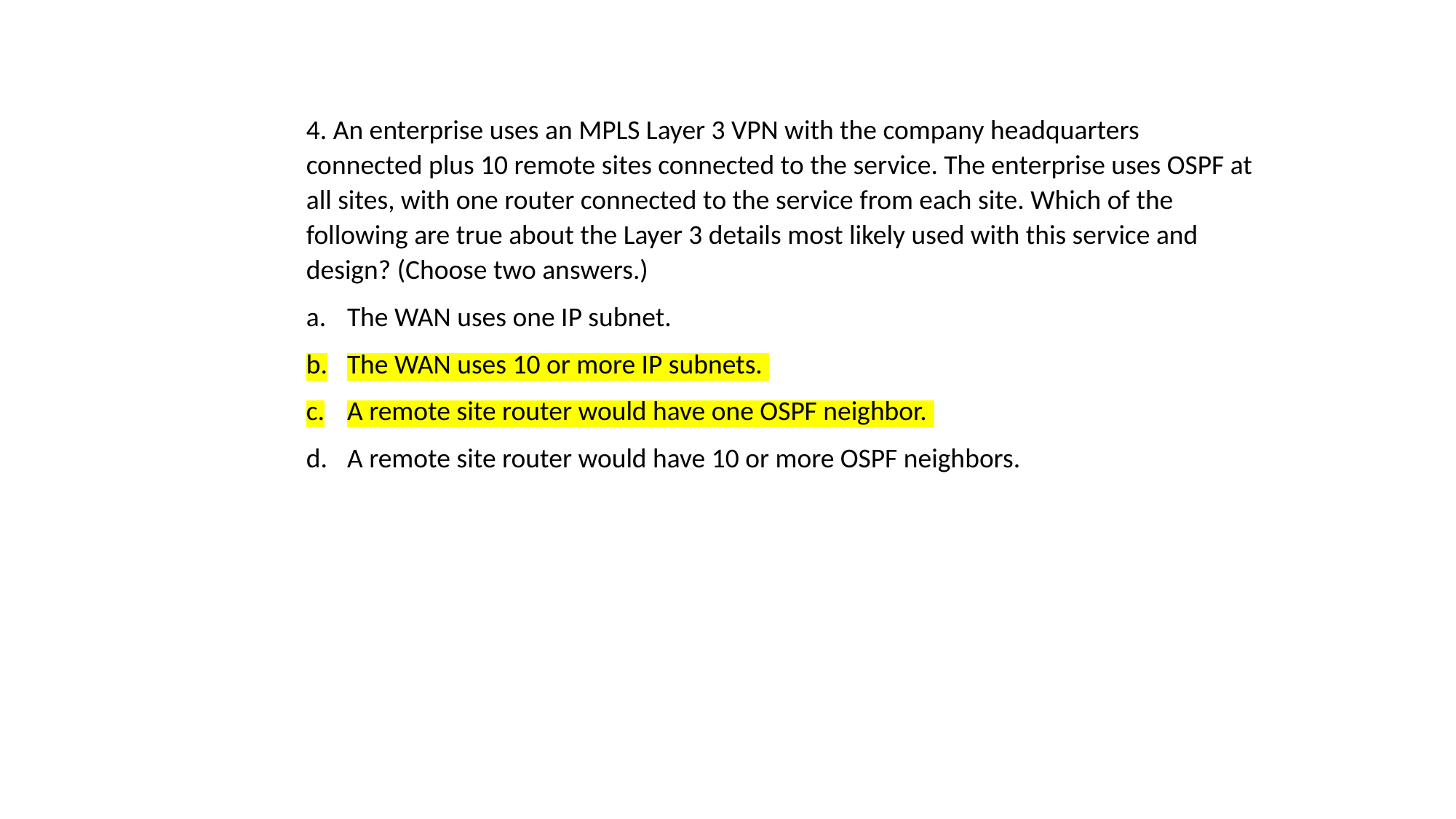

4. An enterprise uses an MPLS Layer 3 VPN with the company headquarters connected plus 10 remote sites connected to the service. The enterprise uses OSPF at all sites, with one router connected to the service from each site. Which of the following are true about the Layer 3 details most likely used with this service and design? (Choose two answers.)
The WAN uses one IP subnet.
The WAN uses 10 or more IP subnets.
A remote site router would have one OSPF neighbor.
A remote site router would have 10 or more OSPF neighbors.